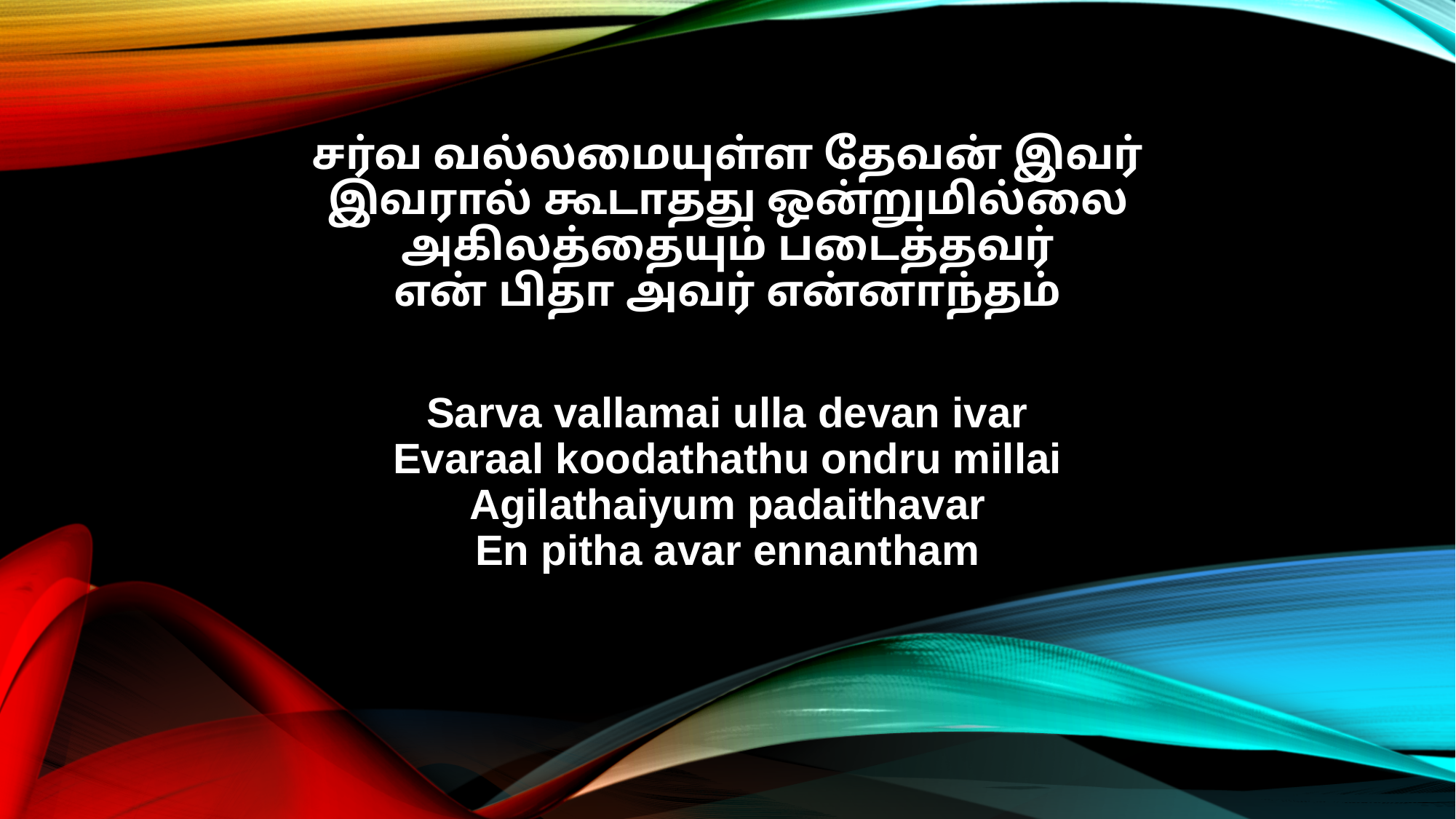

சர்வ வல்லமையுள்ள தேவன் இவர்
இவரால் கூடாதது ஒன்றுமில்லை
அகிலத்தையும் படைத்தவர்
என் பிதா அவர் என்னாந்தம்

Sarva vallamai ulla devan ivar
Evaraal koodathathu ondru millai
Agilathaiyum padaithavar
En pitha avar ennantham